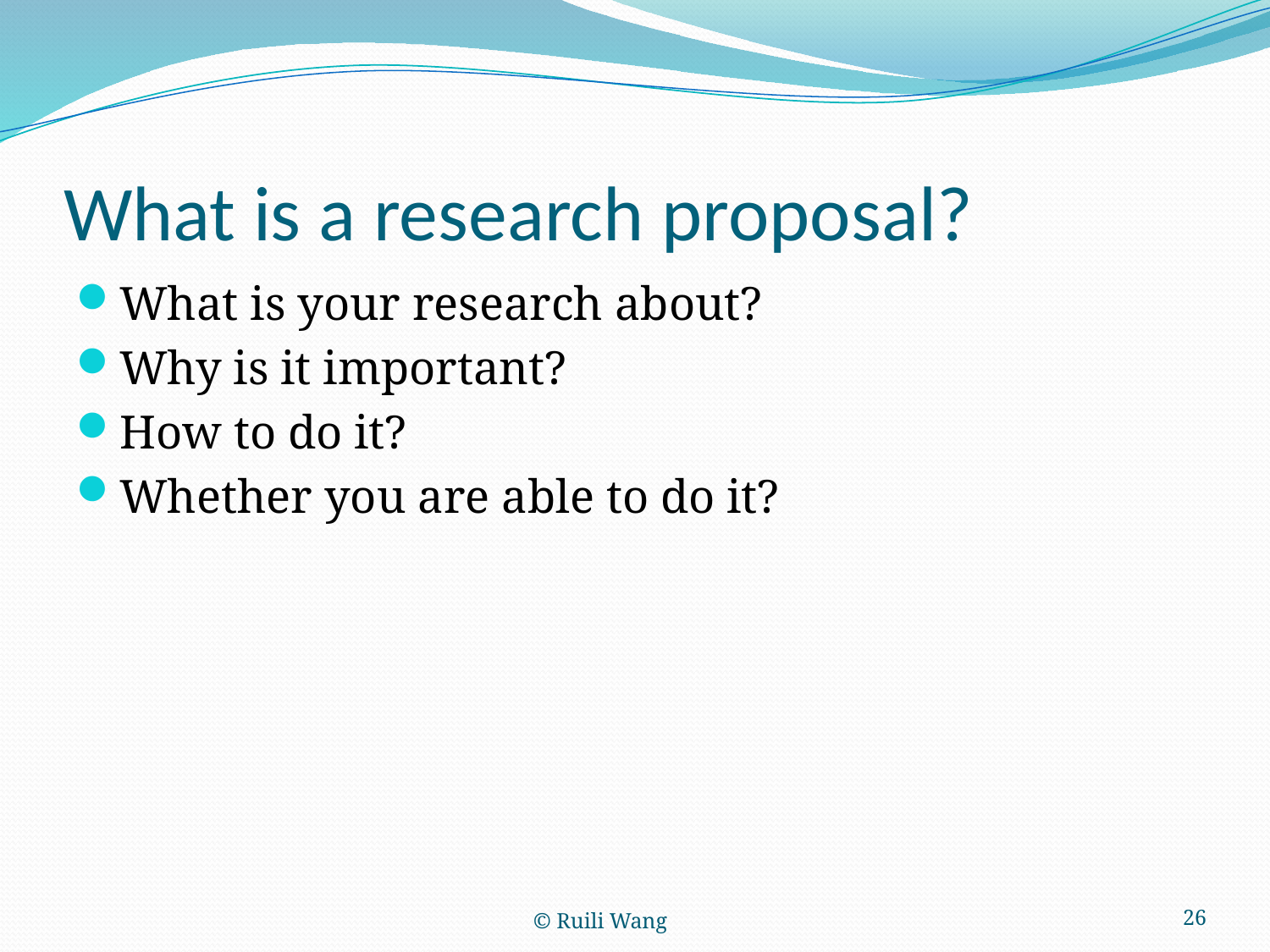

# What is a research proposal?
What is your research about?
Why is it important?
How to do it?
Whether you are able to do it?
© Ruili Wang
26